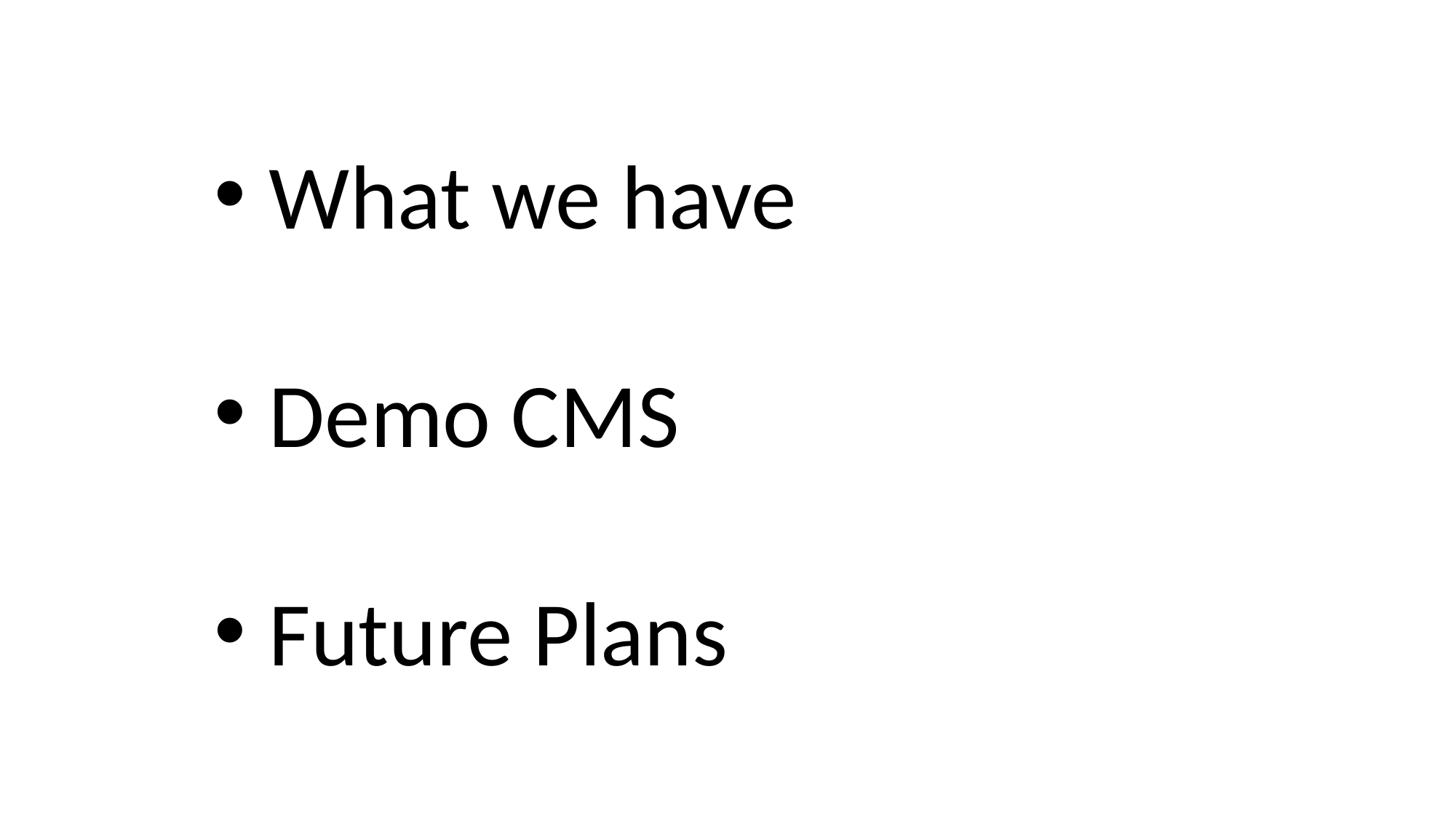

What we have

 Demo CMS

 Future Plans